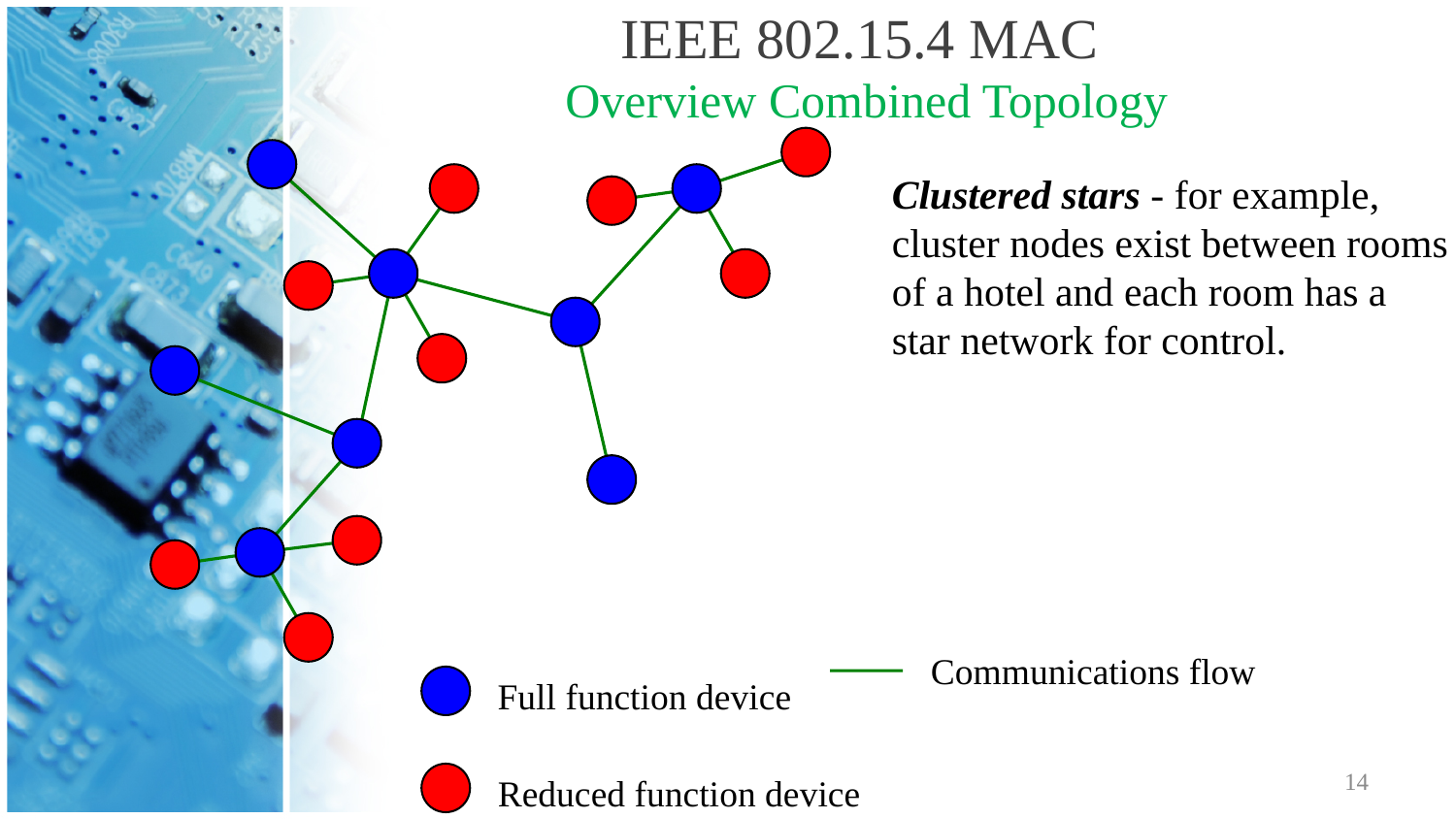

# IEEE 802.15.4 MAC Overview Combined Topology

Clustered stars - for example,
cluster nodes exist between rooms
of a hotel and each room has a
star network for control.

Communications flow
Full function device

14
Reduced function device